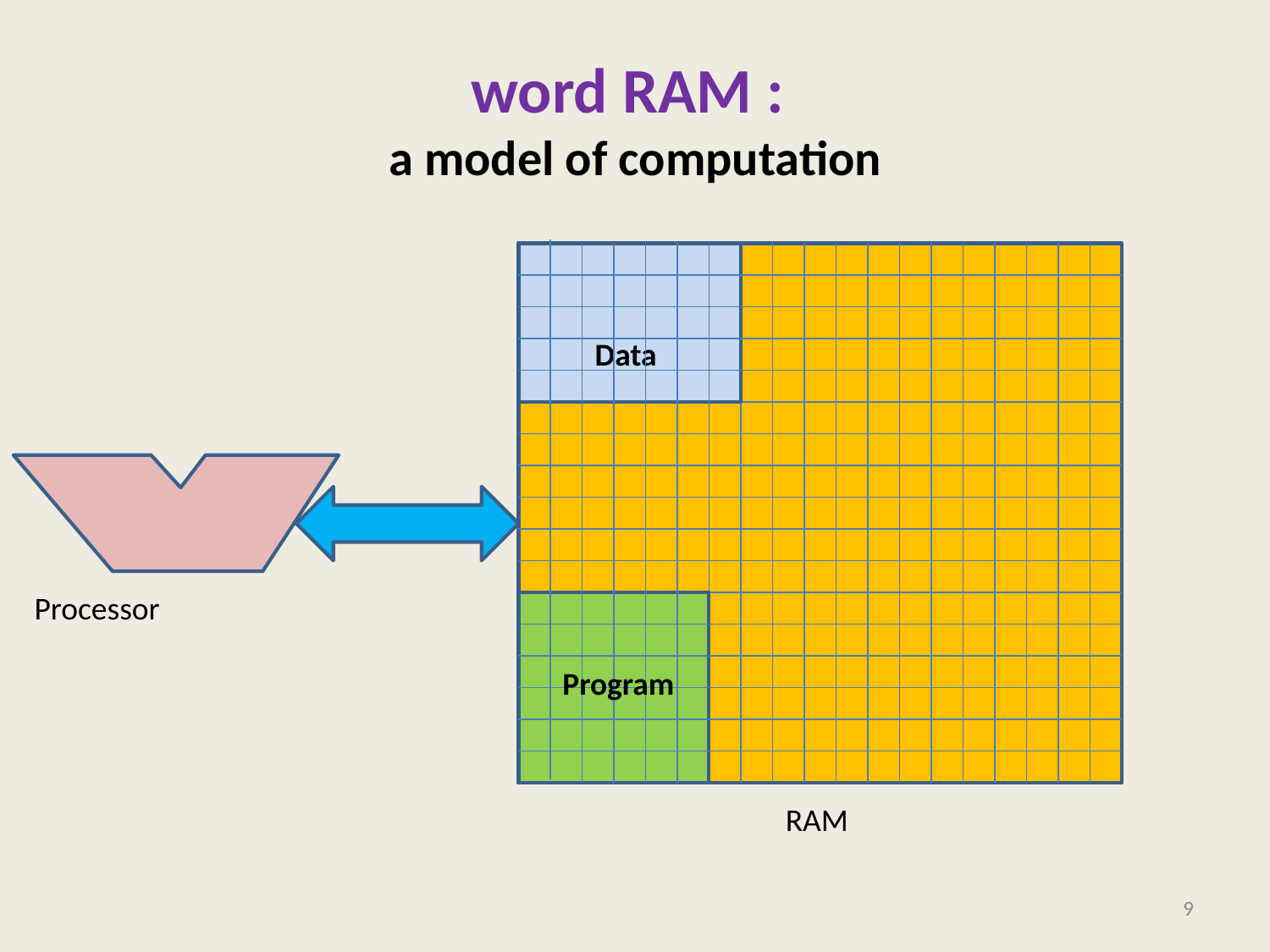

# word RAM : a model of computation

Data

Processor

Program
RAM
9